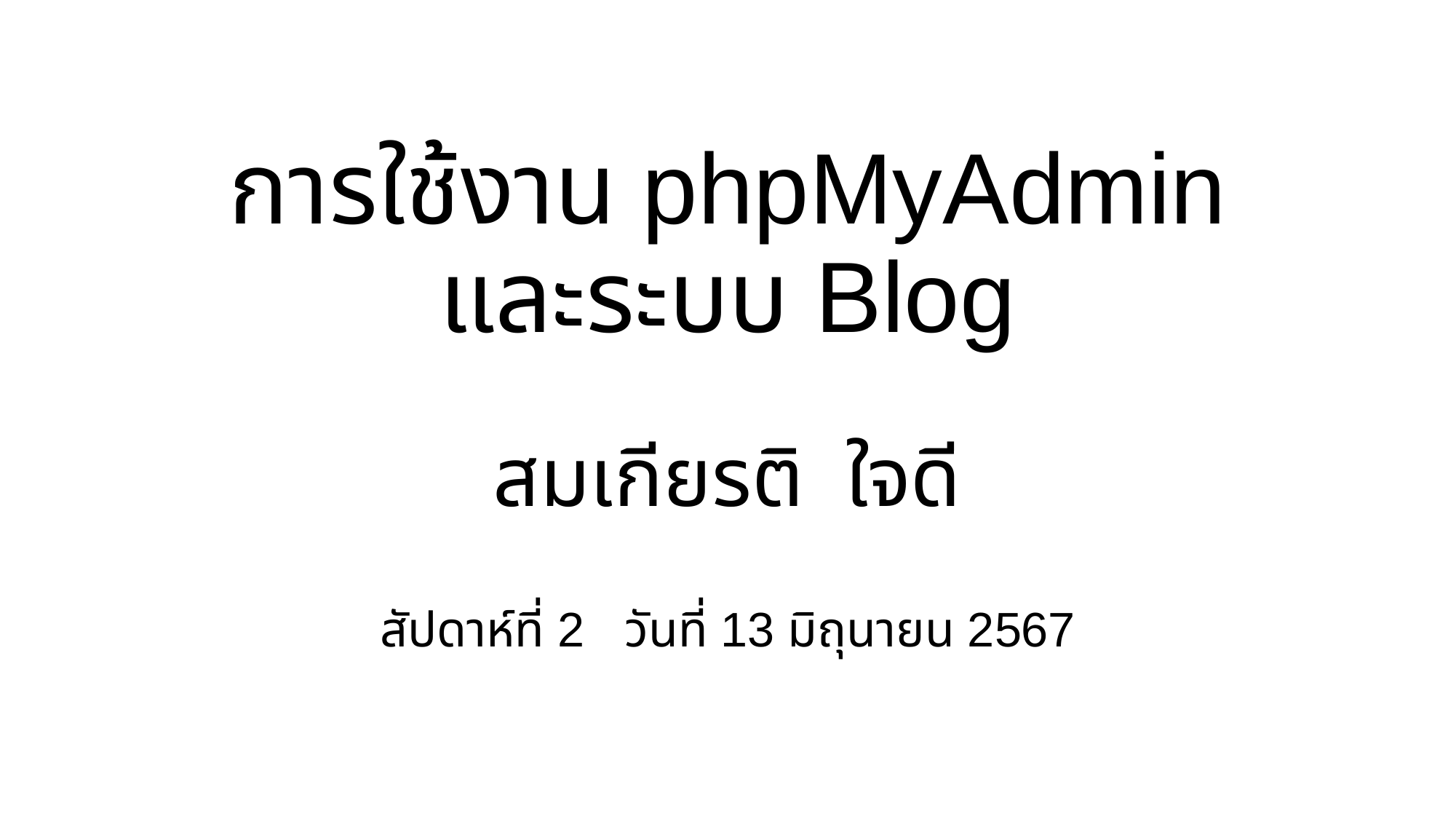

# การใช้งาน phpMyAdmin และระบบ Blog
สมเกียรติ  ใจดี
สัปดาห์ที่ 2   วันที่ 13 มิถุนายน 2567